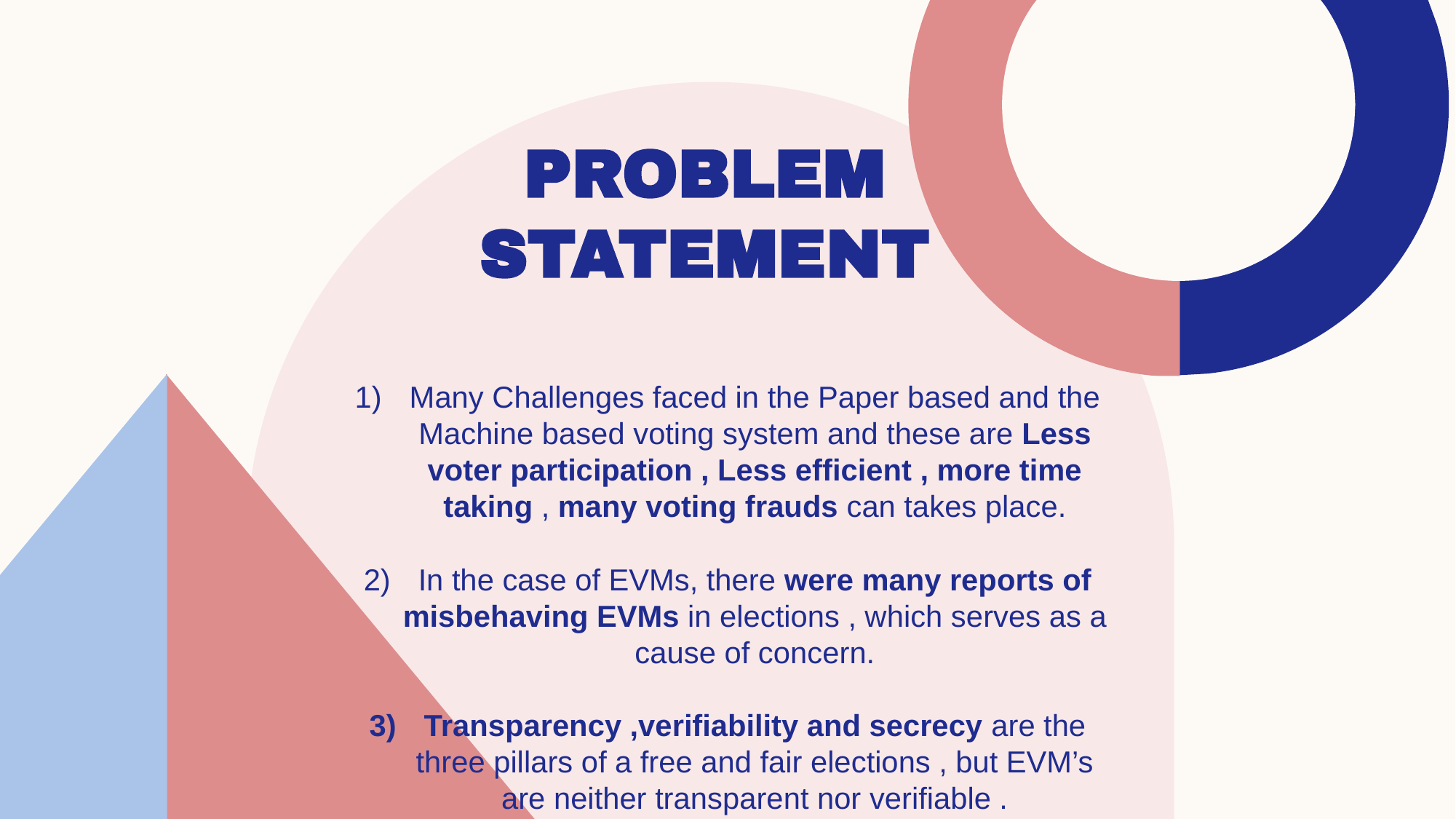

# PROBLEM STATEMENT
Many Challenges faced in the Paper based and the Machine based voting system and these are Less voter participation , Less efficient , more time taking , many voting frauds can takes place.

In the case of EVMs, there were many reports of misbehaving EVMs in elections , which serves as a cause of concern.

Transparency ,verifiability and secrecy are the three pillars of a free and fair elections , but EVM’s are neither transparent nor verifiable .